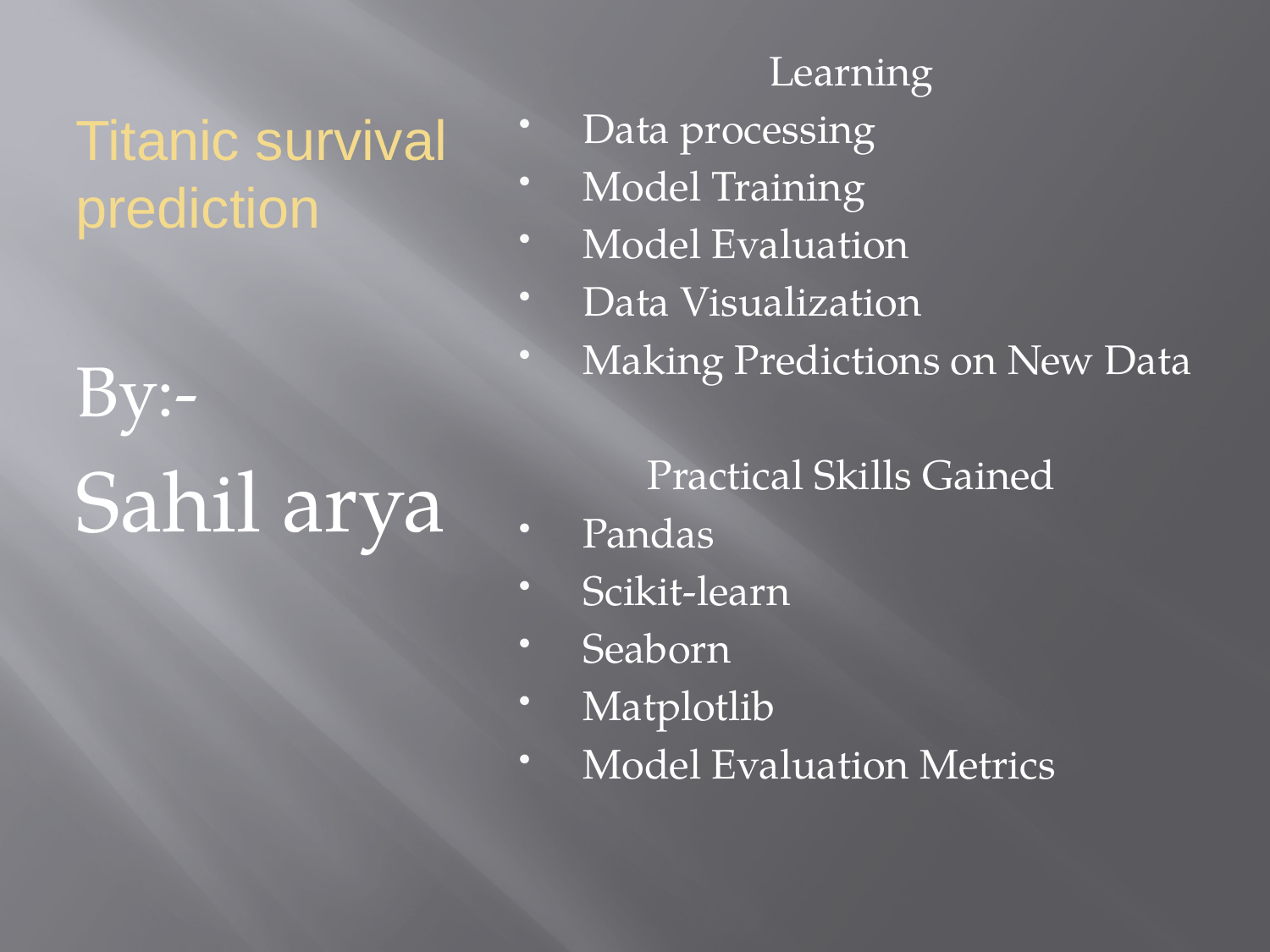

Learning
Data processing
Model Training
Model Evaluation
Data Visualization
Making Predictions on New Data

Practical Skills Gained
Pandas
Scikit-learn
Seaborn
Matplotlib
Model Evaluation Metrics

# Titanic survival prediction

By:-
Sahil arya